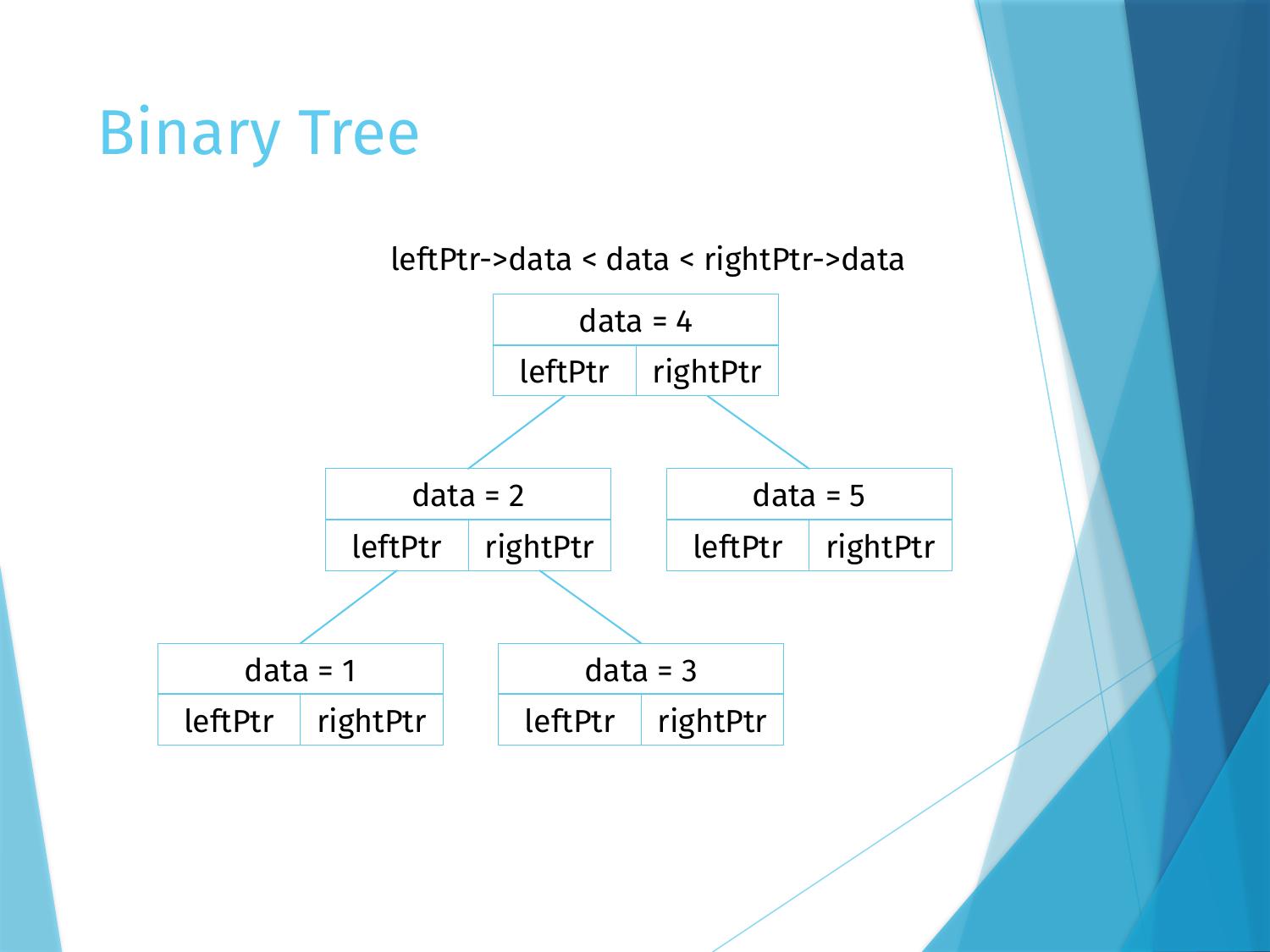

# Binary Tree
leftPtr->data < data < rightPtr->data
data = 4
leftPtr
rightPtr
data = 2
leftPtr
rightPtr
data = 5
leftPtr
rightPtr
data = 1
leftPtr
rightPtr
data = 3
leftPtr
rightPtr